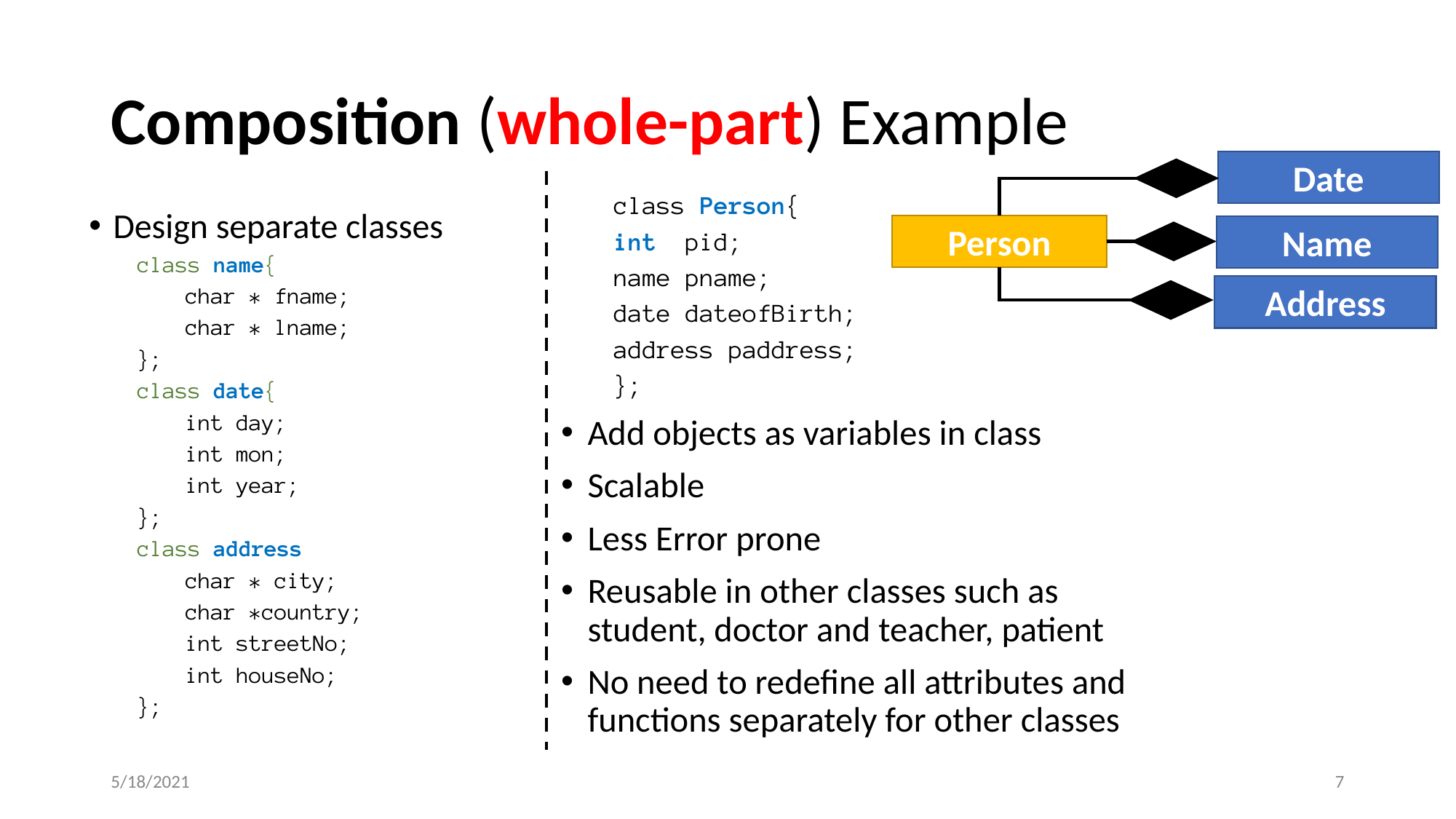

# Composition (whole-part) Example

Design separate classes
class name{
char * fname;
char * lname;
};
class date{
int day;
int mon;
int year;
};
class address
char * city;
char *country;
int streetNo;
int houseNo;
};

Date

Person
Name

Address

class Person{
	int  pid;
	name pname;
	date dateofBirth;
	address paddress;
};
Add objects as variables in class
Scalable
Less Error prone
Reusable in other classes such as student, doctor and teacher, patient
No need to redefine all attributes and functions separately for other classes

5/18/2021
7